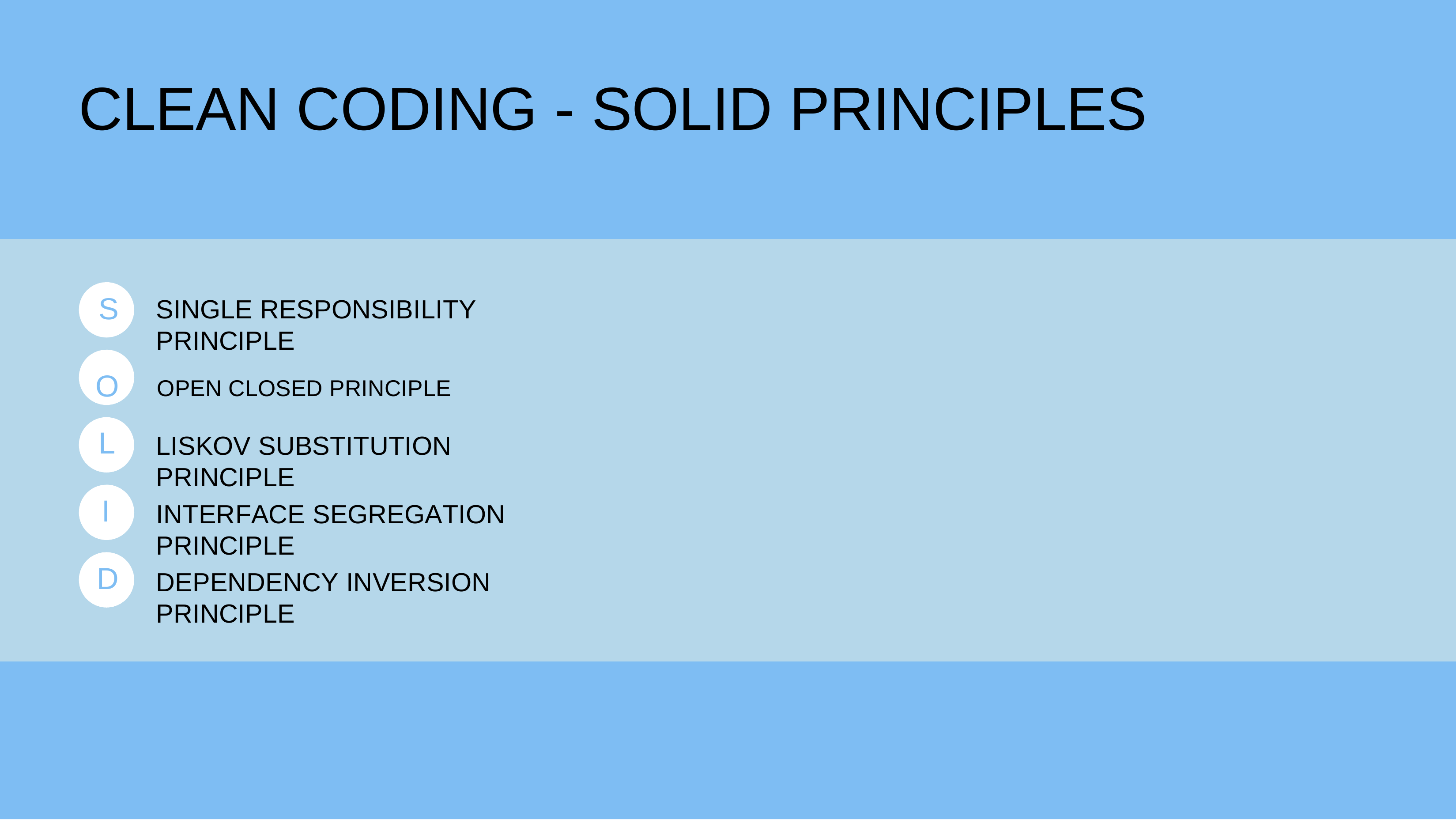

# CLEAN CODING - SOLID PRINCIPLES

S
SINGLE RESPONSIBILITY PRINCIPLE

O	OPEN CLOSED PRINCIPLE

L
LISKOV SUBSTITUTION PRINCIPLE

I
INTERFACE SEGREGATION PRINCIPLE

D
DEPENDENCY INVERSION PRINCIPLE